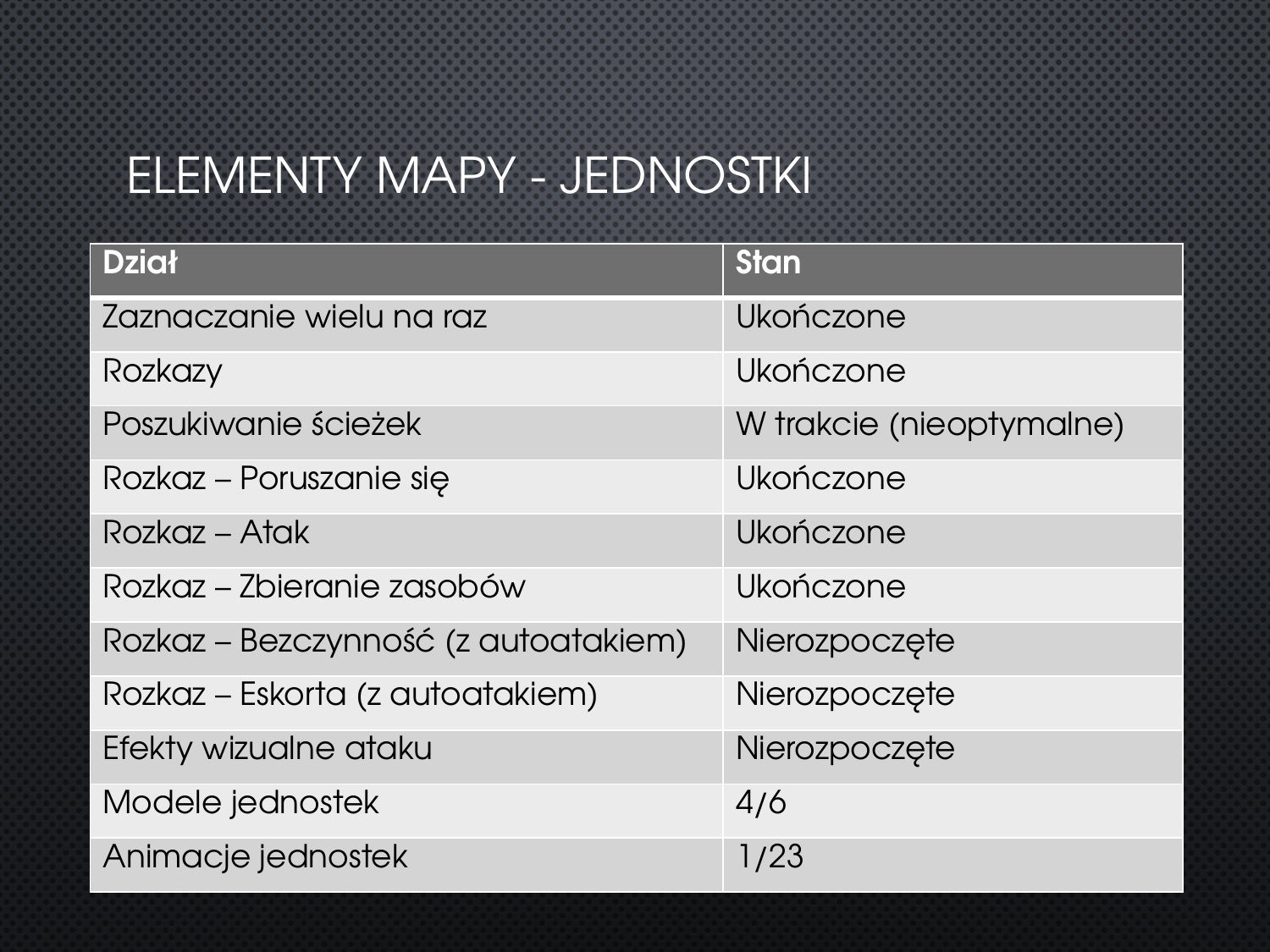

# Elementy Mapy - Jednostki
| Dział | Stan |
| --- | --- |
| Zaznaczanie wielu na raz | Ukończone |
| Rozkazy | Ukończone |
| Poszukiwanie ścieżek | W trakcie (nieoptymalne) |
| Rozkaz – Poruszanie się | Ukończone |
| Rozkaz – Atak | Ukończone |
| Rozkaz – Zbieranie zasobów | Ukończone |
| Rozkaz – Bezczynność (z autoatakiem) | Nierozpoczęte |
| Rozkaz – Eskorta (z autoatakiem) | Nierozpoczęte |
| Efekty wizualne ataku | Nierozpoczęte |
| Modele jednostek | 4/6 |
| Animacje jednostek | 1/23 |